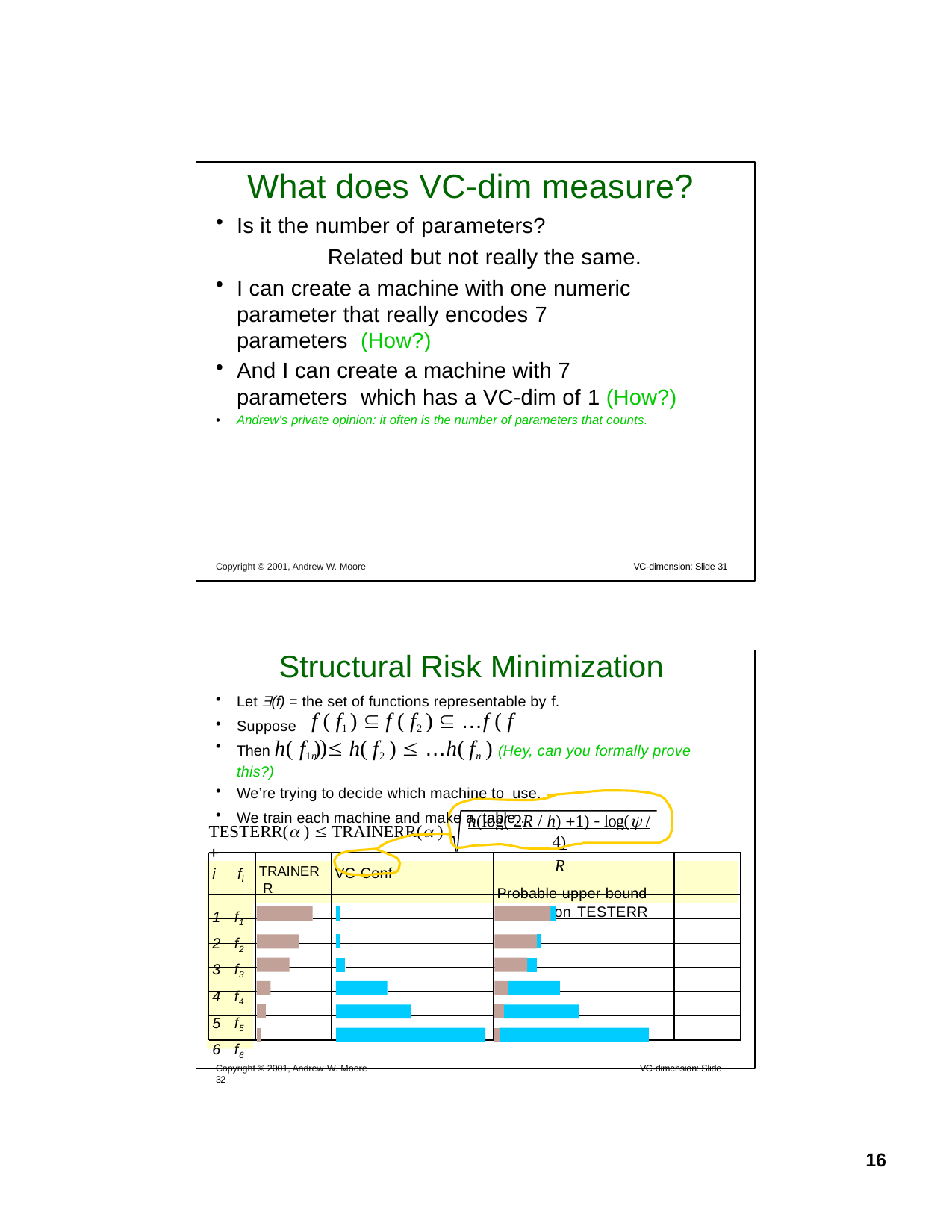

# What does VC-dim measure?
Is it the number of parameters?
Related but not really the same.
I can create a machine with one numeric  parameter that really encodes 7 parameters  (How?)
And I can create a machine with 7 parameters  which has a VC-dim of 1 (How?)
Andrew’s private opinion: it often is the number of parameters that counts.
Copyright © 2001, Andrew W. Moore
VC-dimension: Slide 31
Structural Risk Minimization
Let ∃(f) = the set of functions representable by f.
Suppose

f ( f1 ) ⊆ f ( f2 ) ⊆ …f ( f n )
Then h( f1 ) ≤ h( f2 ) ≤ …h( fn ) (Hey, can you formally prove this?)
We’re trying to decide which machine to use.
We train each machine and make a table…

h(log( 2R / h) +1) − log(ψ / 4)
R
Probable upper bound	Choice  on TESTERR

TESTERR(α ) ≤ TRAINERR(α ) +

TRAINER  R

i	fi
VC-Conf

f1
f2
f3
f4
f5
f6
Copyright © 2001, Andrew W. Moore	VC-dimension: Slide 32

16